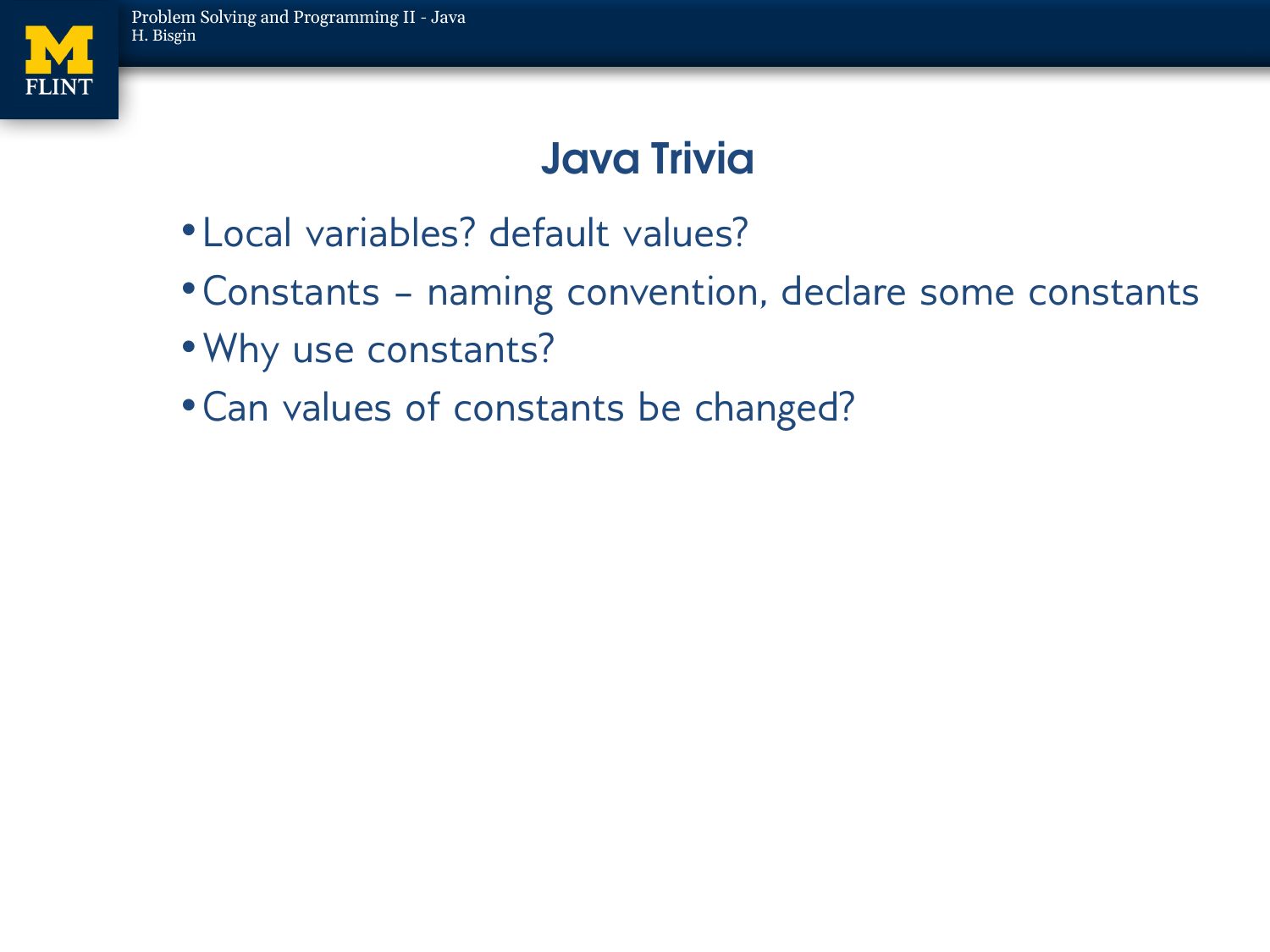

# Java Trivia
Local variables? default values?
Constants – naming convention, declare some constants
Why use constants?
Can values of constants be changed?